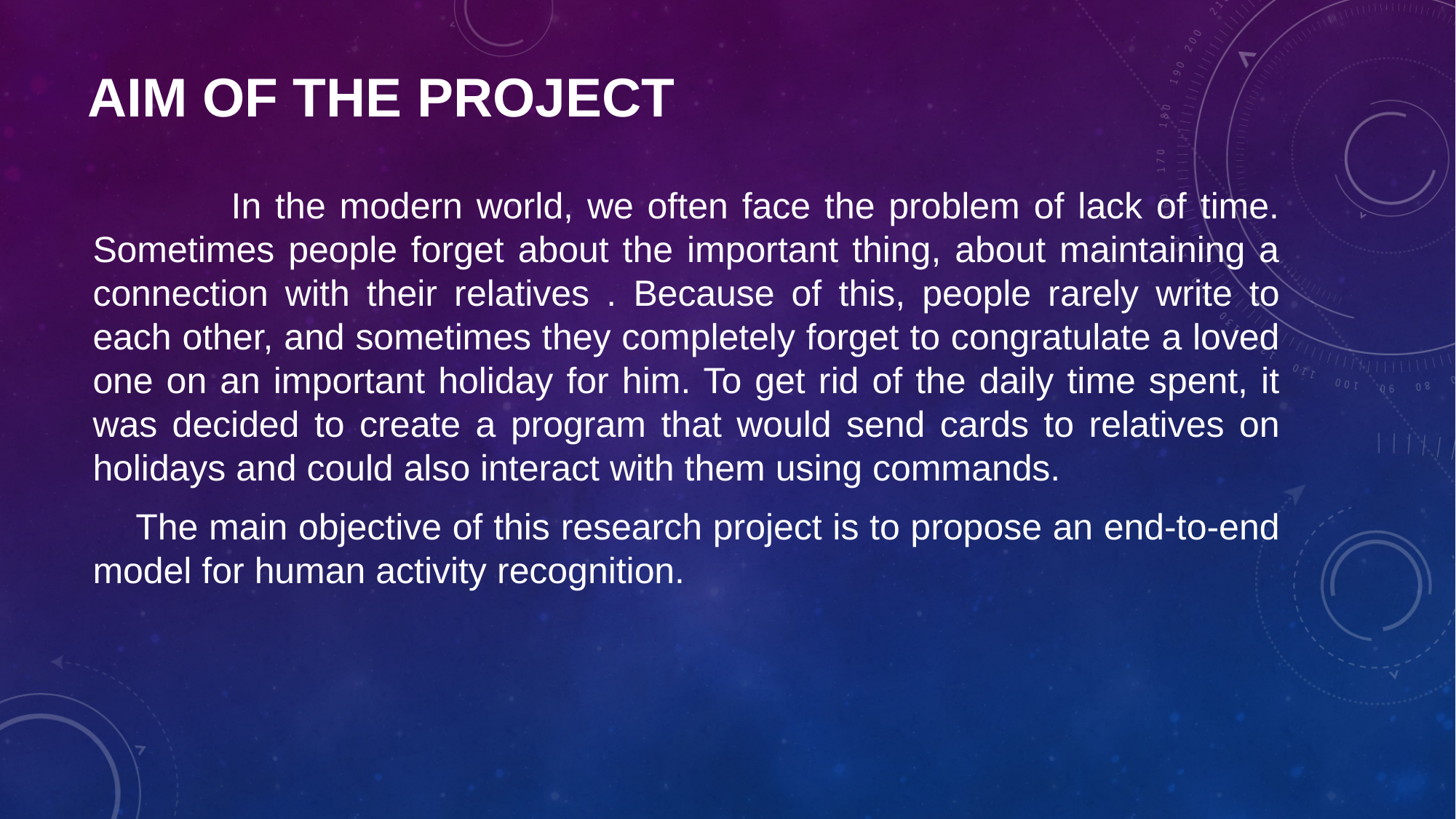

# AIM OF THE PROJECT
          In the modern world, we often face the problem of lack of time. Sometimes people forget about the important thing, about maintaining a connection with their relatives . Because of this, people rarely write to each other, and sometimes they completely forget to congratulate a loved one on an important holiday for him. To get rid of the daily time spent, it was decided to create a program that would send cards to relatives on holidays and could also interact with them using commands.
    The main objective of this research project is to propose an end-to-end model for human activity recognition.